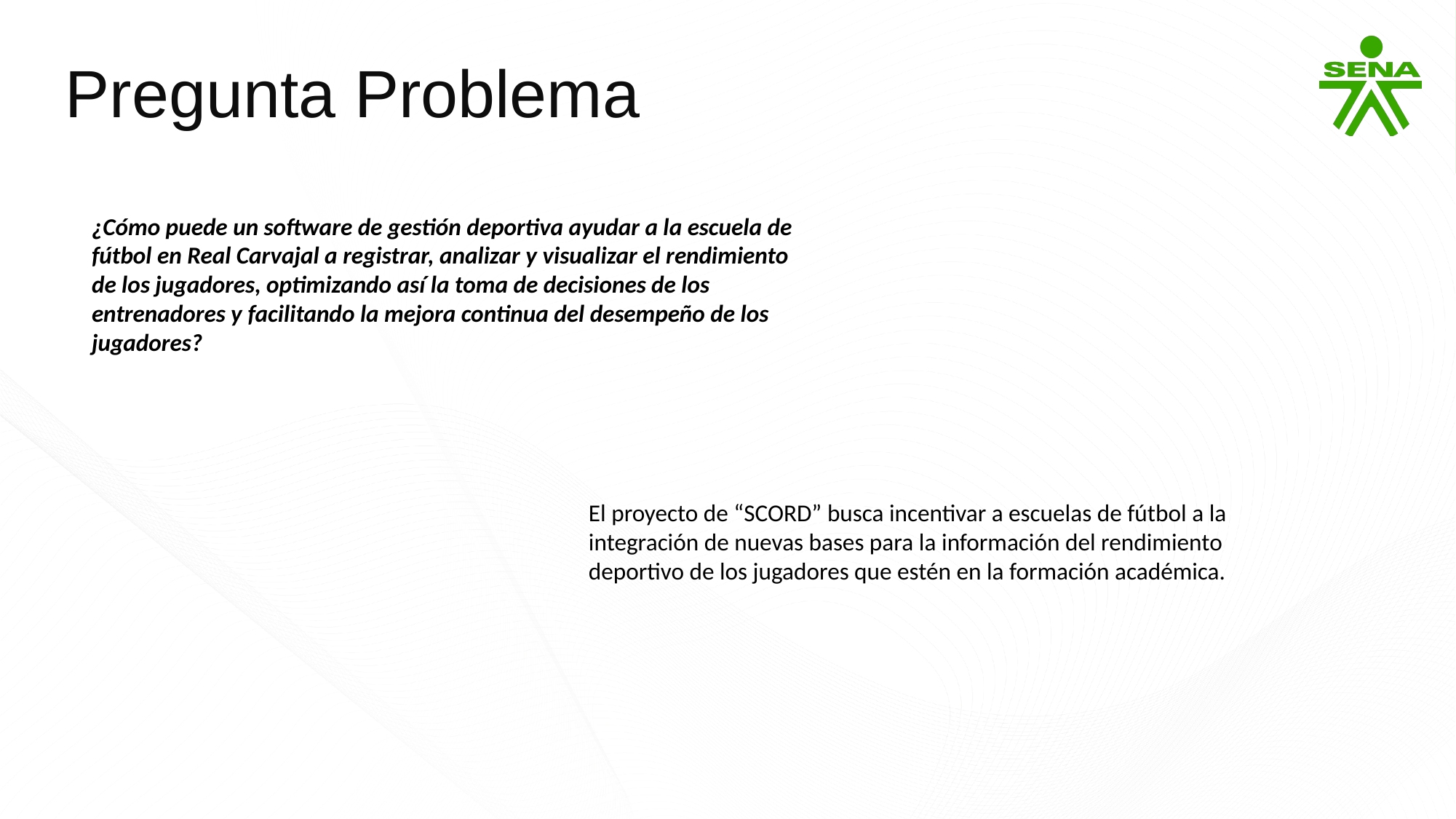

Pregunta Problema
¿Cómo puede un software de gestión deportiva ayudar a la escuela de fútbol en Real Carvajal a registrar, analizar y visualizar el rendimiento de los jugadores, optimizando así la toma de decisiones de los entrenadores y facilitando la mejora continua del desempeño de los jugadores?
El proyecto de “SCORD” busca incentivar a escuelas de fútbol a la integración de nuevas bases para la información del rendimiento deportivo de los jugadores que estén en la formación académica.